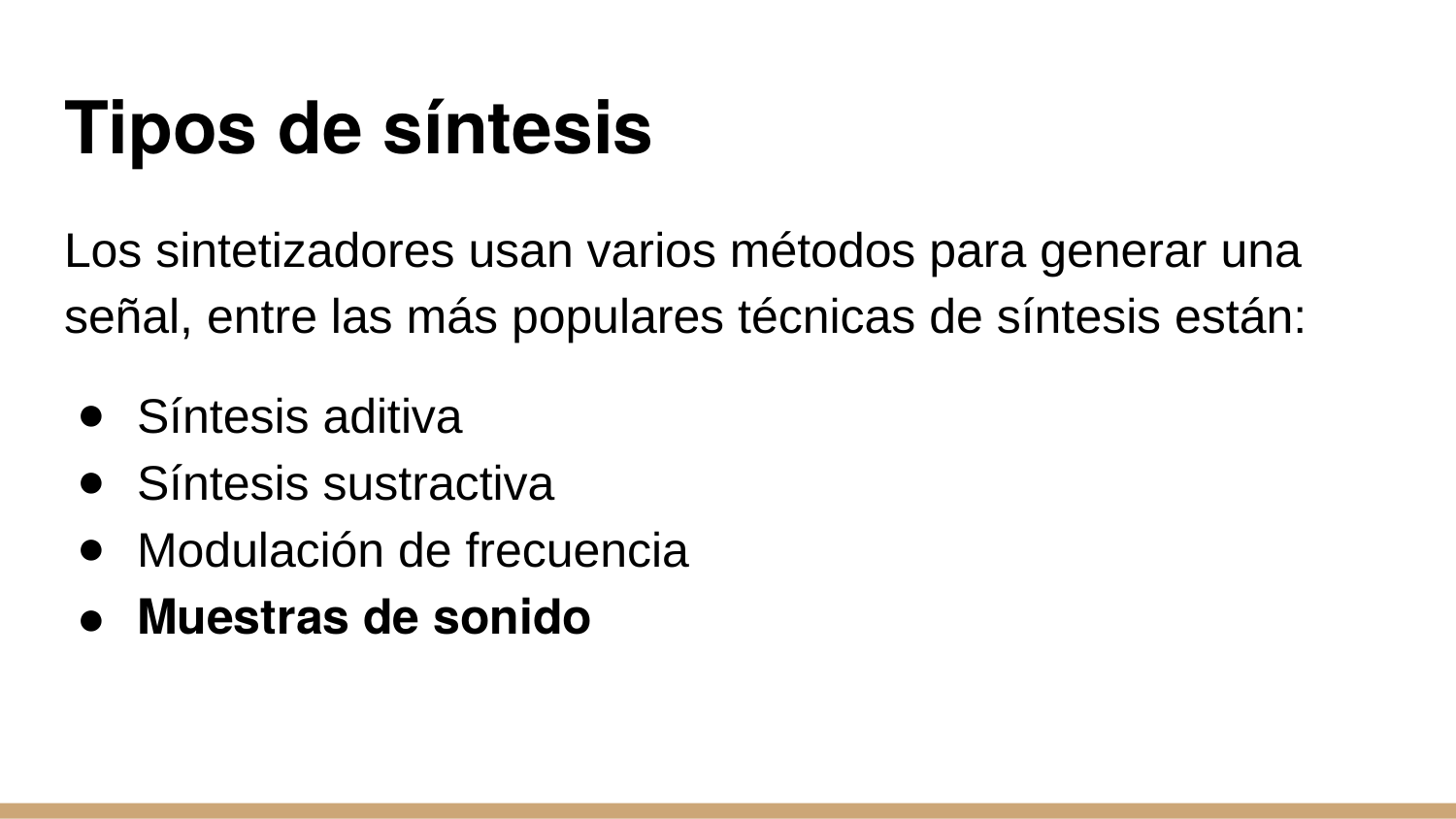

# Tipos de síntesis
Los sintetizadores usan varios métodos para generar una señal, entre las más populares técnicas de síntesis están:
Síntesis aditiva
Síntesis sustractiva
Modulación de frecuencia
Muestras de sonido